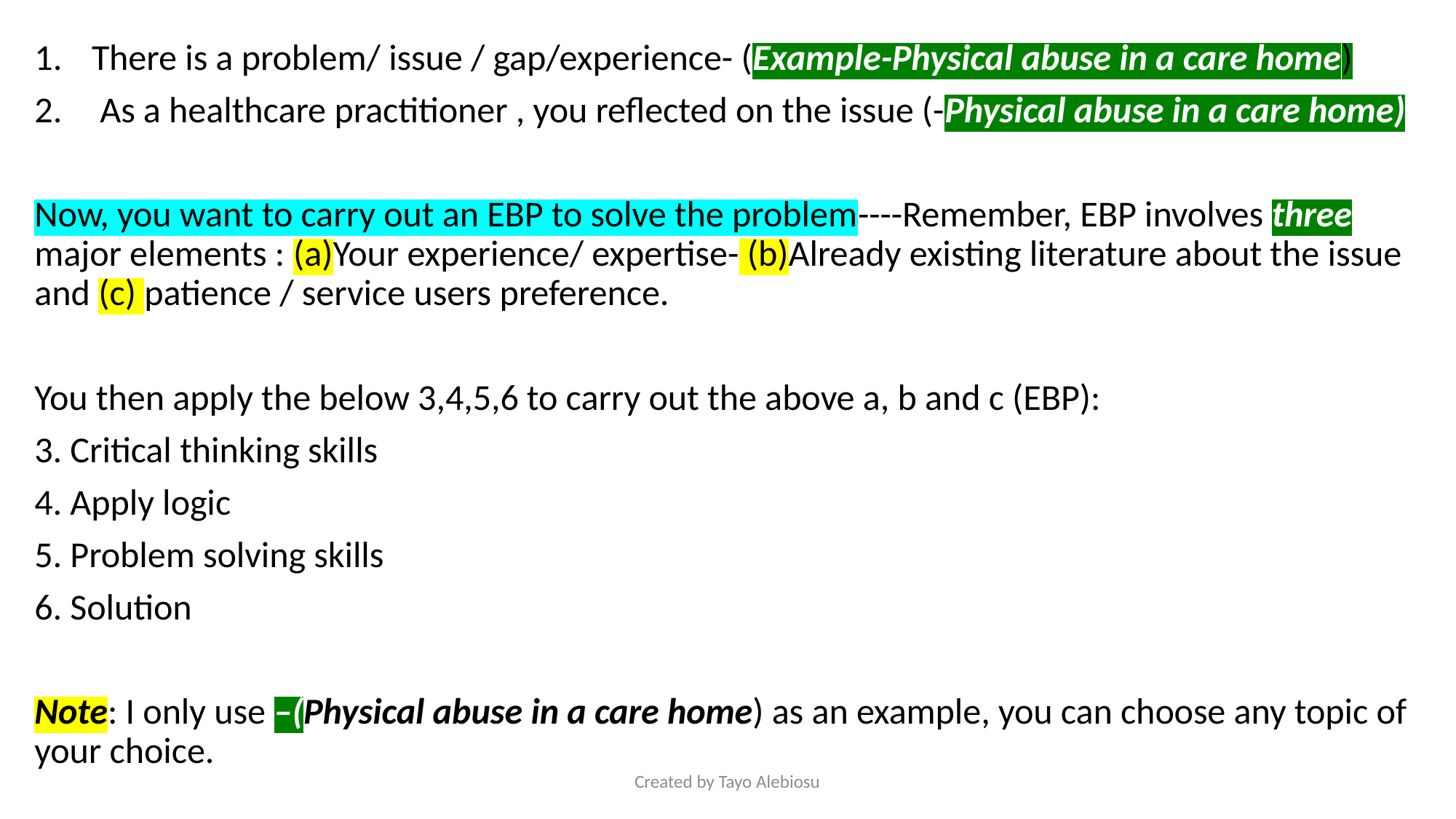

There is a problem/ issue / gap/experience- (Example-Physical abuse in a care home)
 As a healthcare practitioner , you reflected on the issue (-Physical abuse in a care home)

Now, you want to carry out an EBP to solve the problem----Remember, EBP involves three major elements : (a)Your experience/ expertise- (b)Already existing literature about the issue and (c) patience / service users preference.

You then apply the below 3,4,5,6 to carry out the above a, b and c (EBP):
3. Critical thinking skills
4. Apply logic
5. Problem solving skills
6. Solution

Note: I only use –(Physical abuse in a care home) as an example, you can choose any topic of your choice.

Created by Tayo Alebiosu